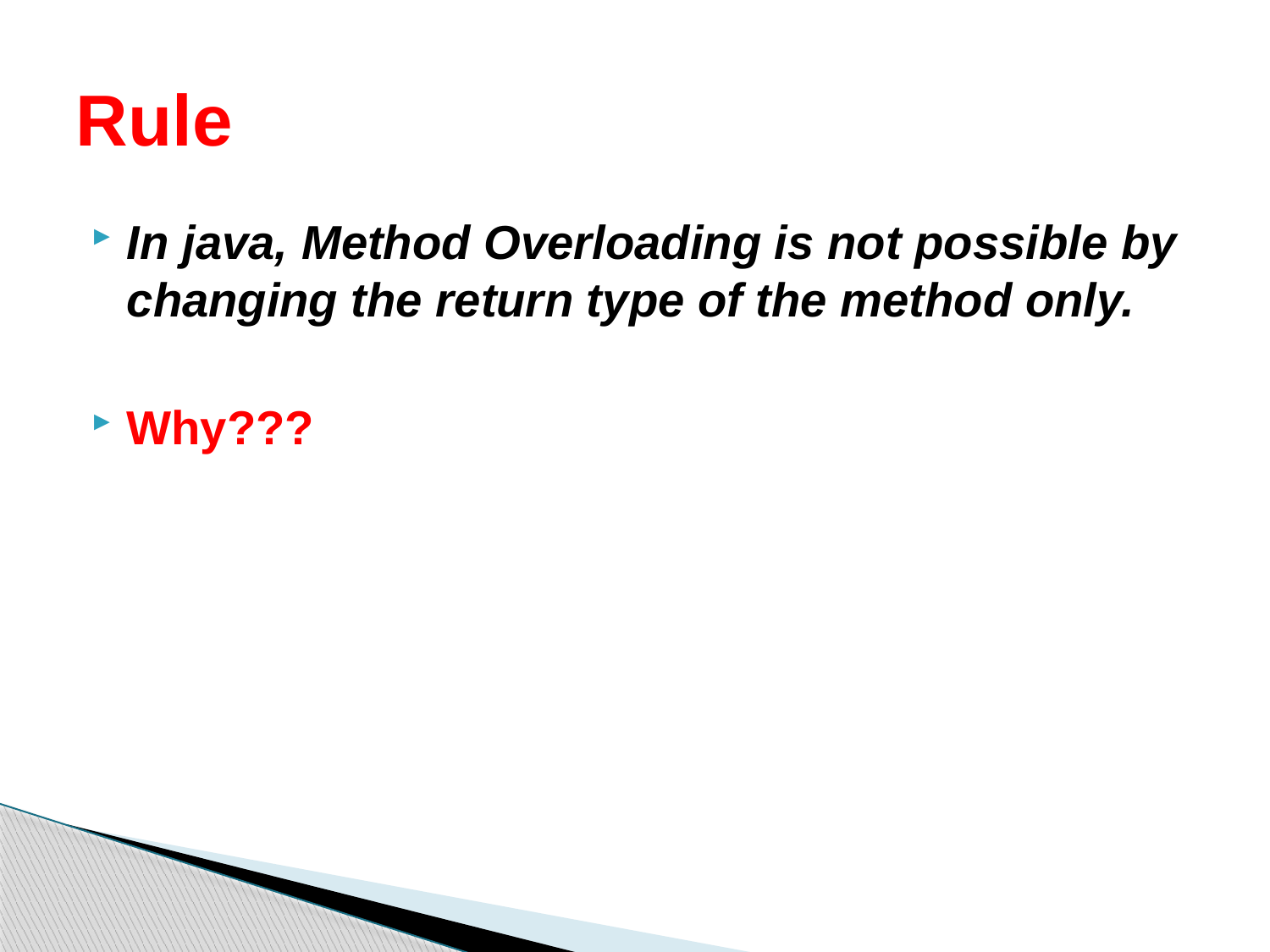

# Rule
In java, Method Overloading is not possible by changing the return type of the method only.

Why???